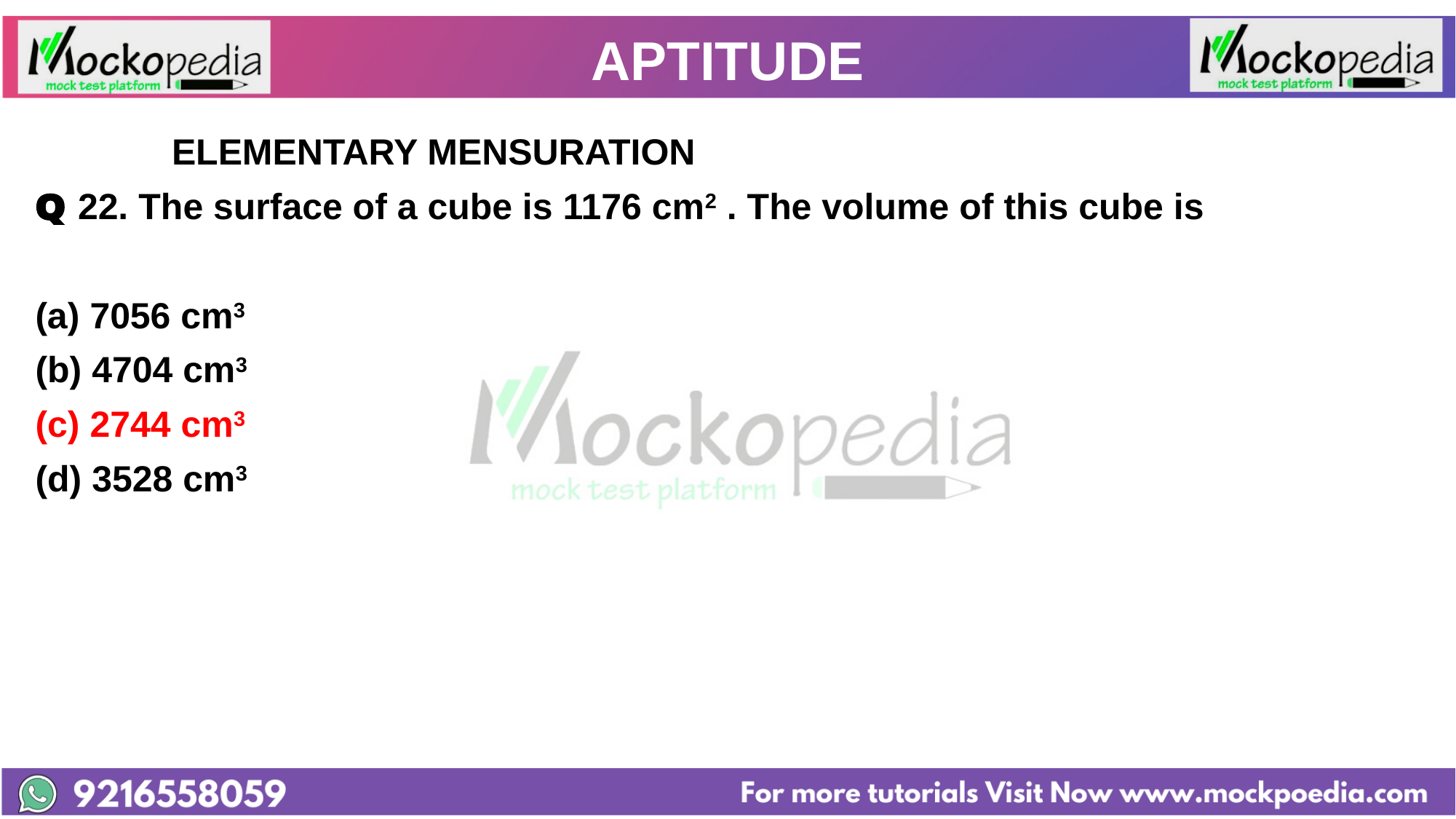

# APTITUDE
		ELEMENTARY MENSURATION
Q 22. The surface of a cube is 1176 cm2 . The volume of this cube is

7056 cm3
(b) 4704 cm3
(c) 2744 cm3
(d) 3528 cm3